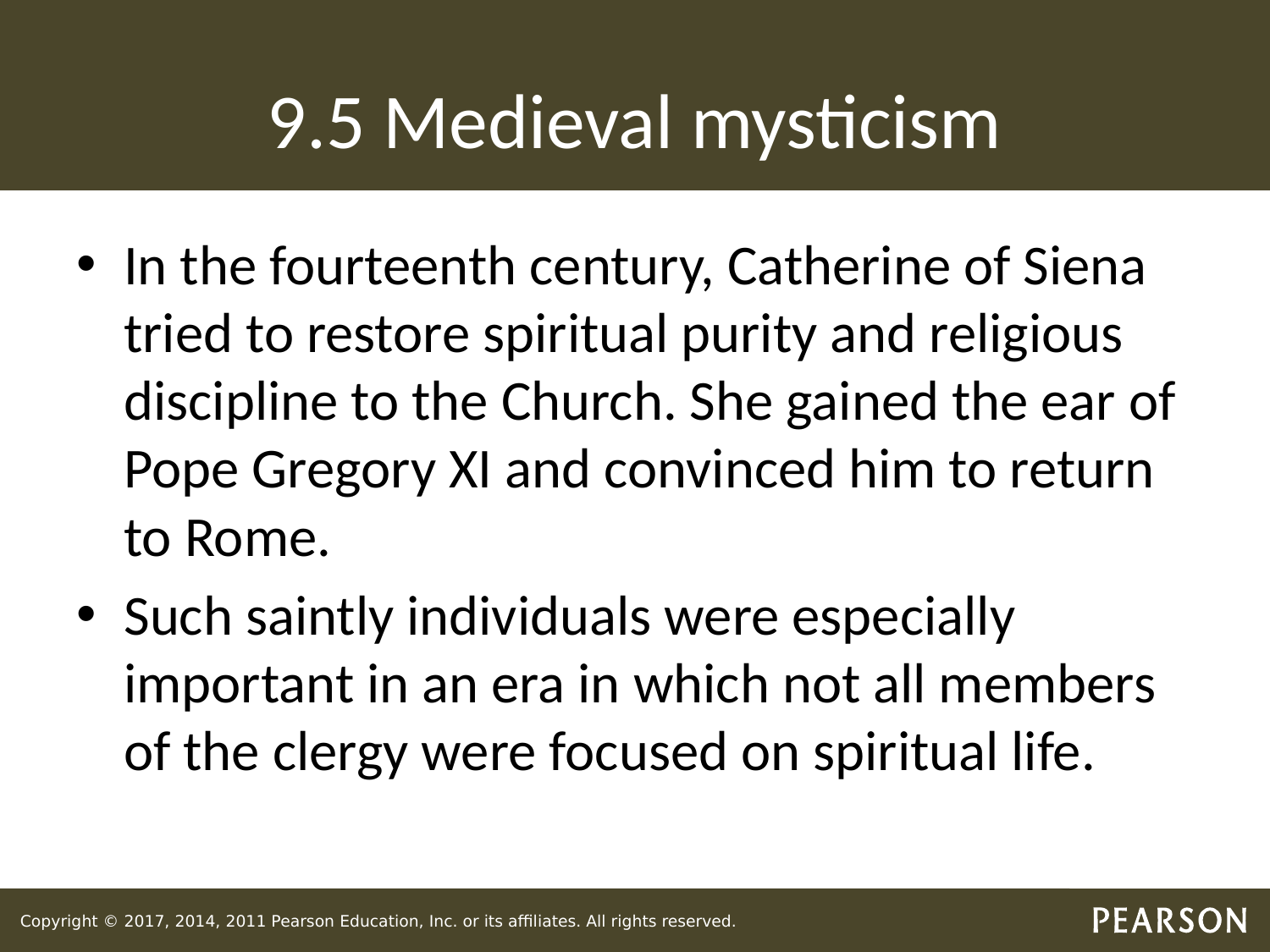

# 9.5 Medieval mysticism
In the fourteenth century, Catherine of Siena tried to restore spiritual purity and religious discipline to the Church. She gained the ear of Pope Gregory XI and convinced him to return to Rome.
Such saintly individuals were especially important in an era in which not all members of the clergy were focused on spiritual life.